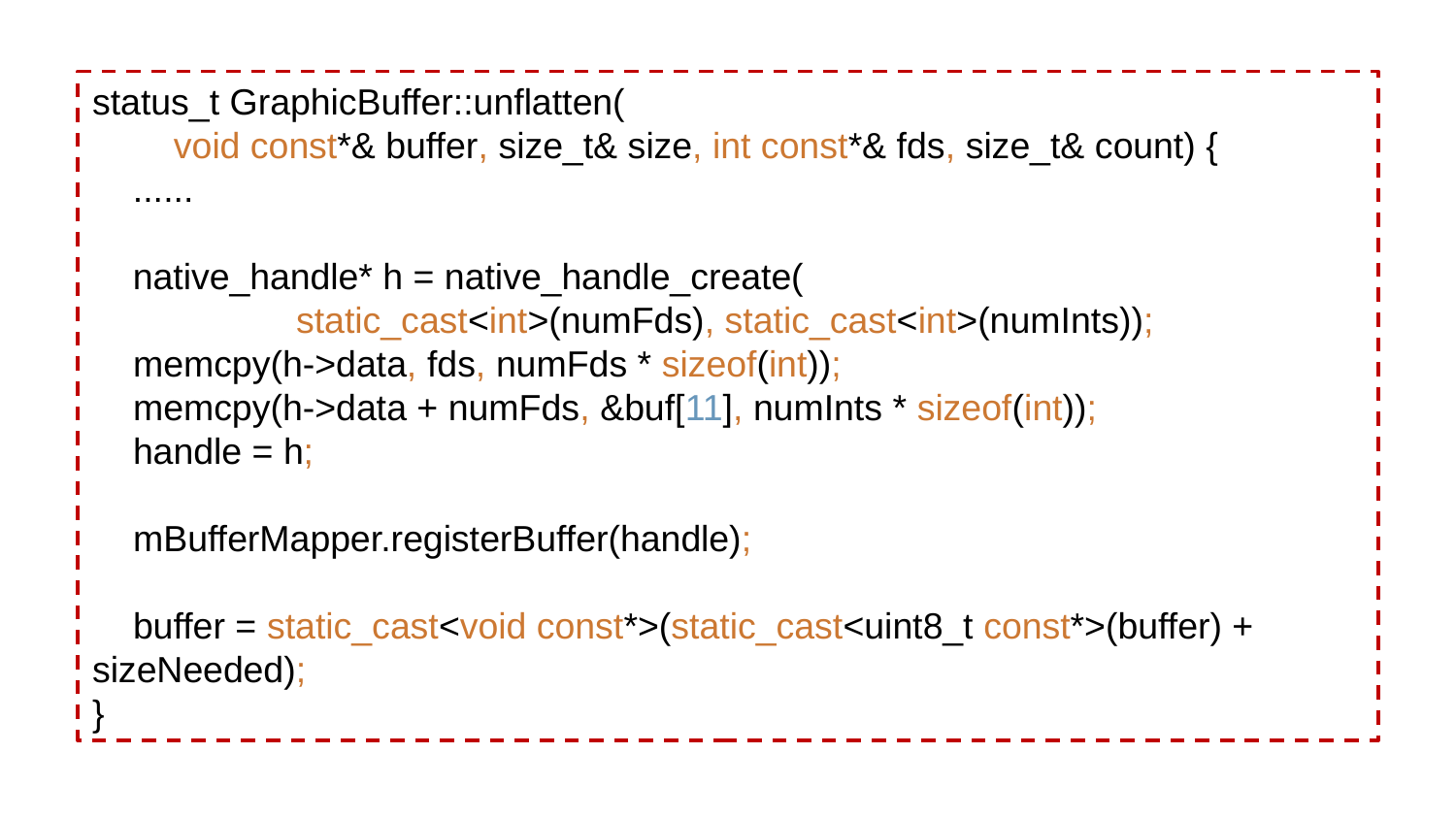

status_t GraphicBuffer::unflatten(
        void const*& buffer, size_t& size, int const*& fds, size_t& count) {
    ......
    native_handle* h = native_handle_create(
                    static_cast<int>(numFds), static_cast<int>(numInts));
    memcpy(h->data, fds, numFds * sizeof(int));
    memcpy(h->data + numFds, &buf[11], numInts * sizeof(int));
    handle = h;
    mBufferMapper.registerBuffer(handle);
    buffer = static_cast<void const*>(static_cast<uint8_t const*>(buffer) + sizeNeeded);
}